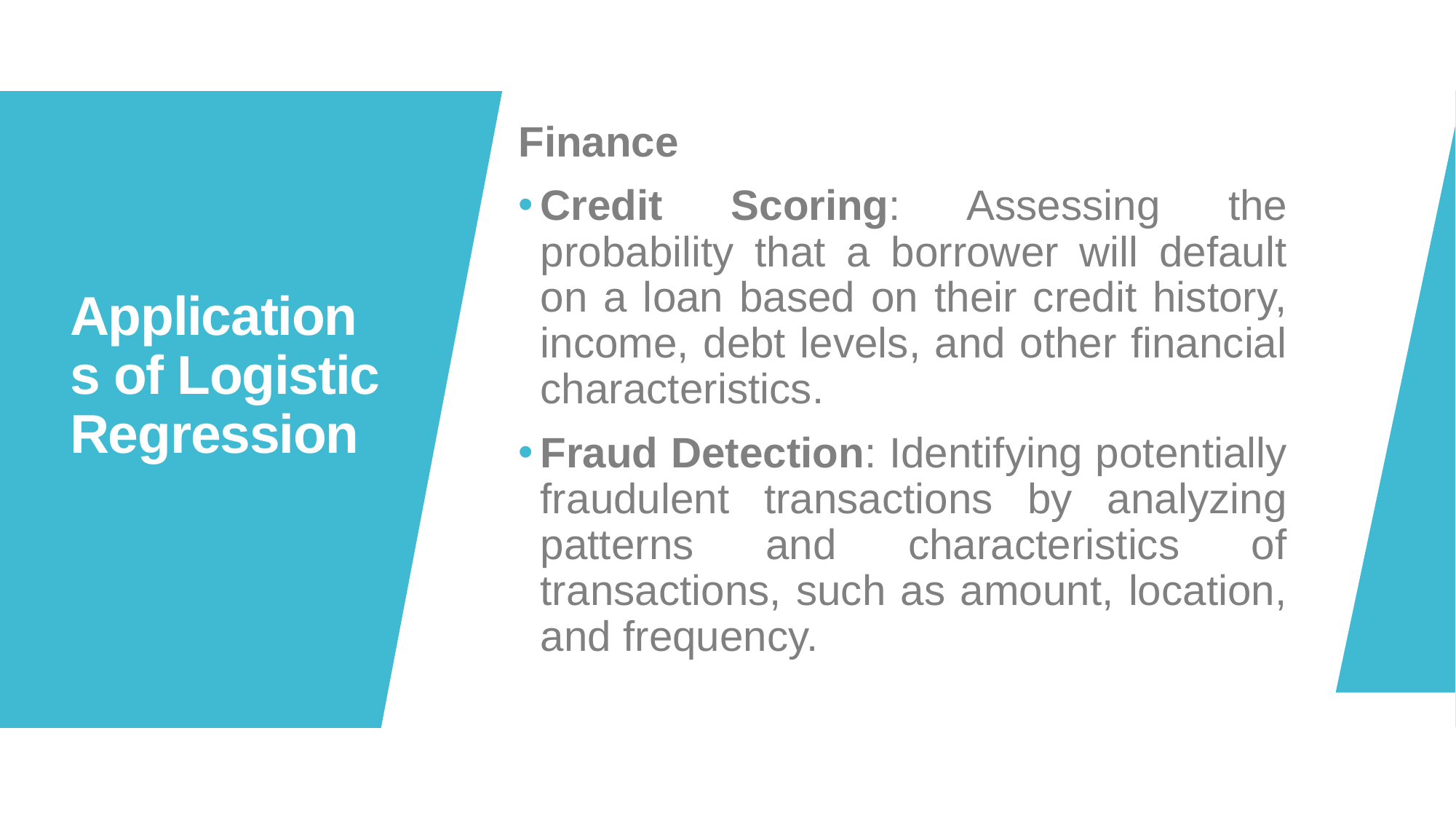

Finance
Credit Scoring: Assessing the probability that a borrower will default on a loan based on their credit history, income, debt levels, and other financial characteristics.
Fraud Detection: Identifying potentially fraudulent transactions by analyzing patterns and characteristics of transactions, such as amount, location, and frequency.
# Applications of Logistic Regression